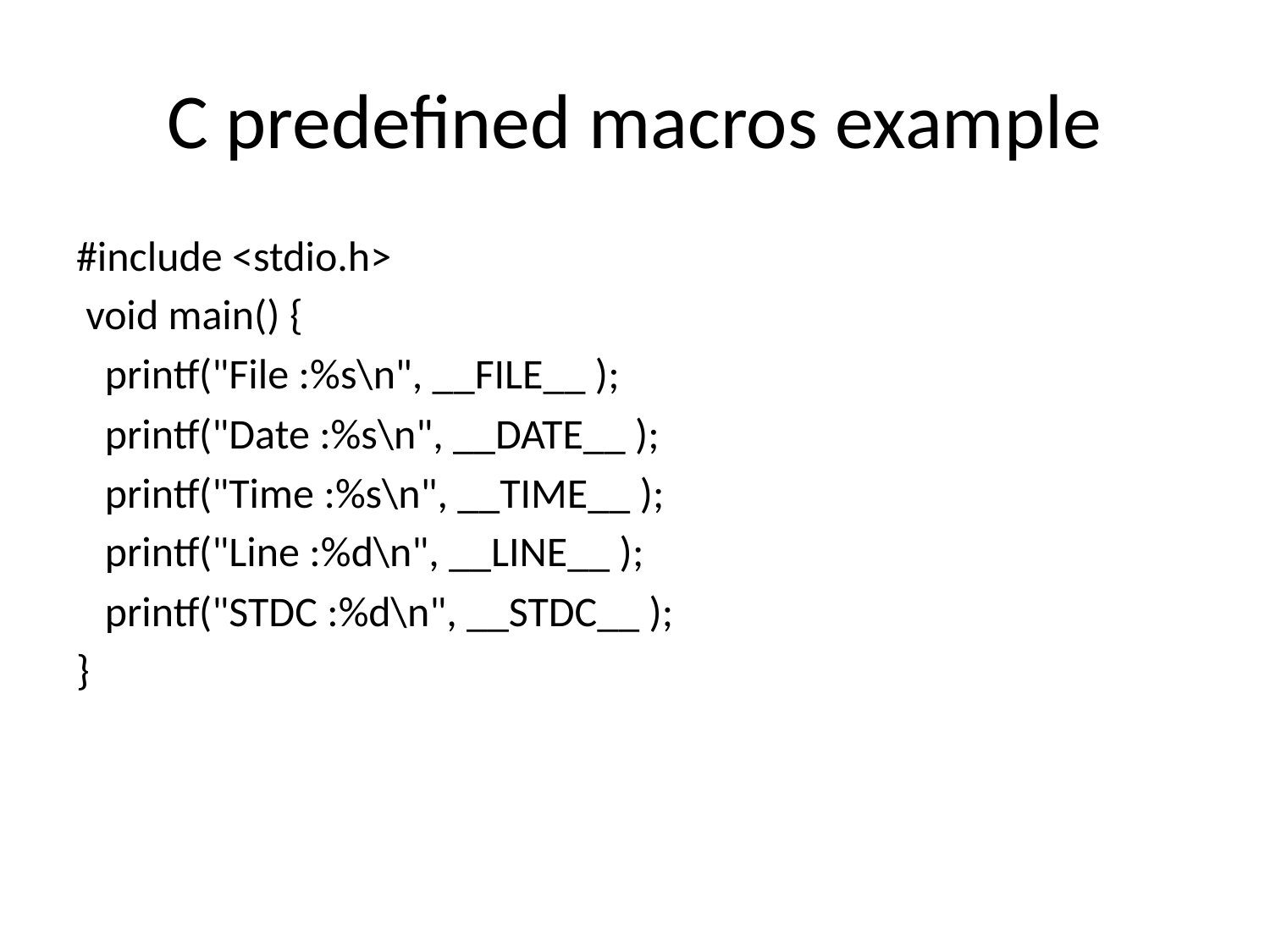

# C predefined macros example
#include <stdio.h>
 void main() {
   printf("File :%s\n", __FILE__ );
   printf("Date :%s\n", __DATE__ );
   printf("Time :%s\n", __TIME__ );
   printf("Line :%d\n", __LINE__ );
   printf("STDC :%d\n", __STDC__ );
}